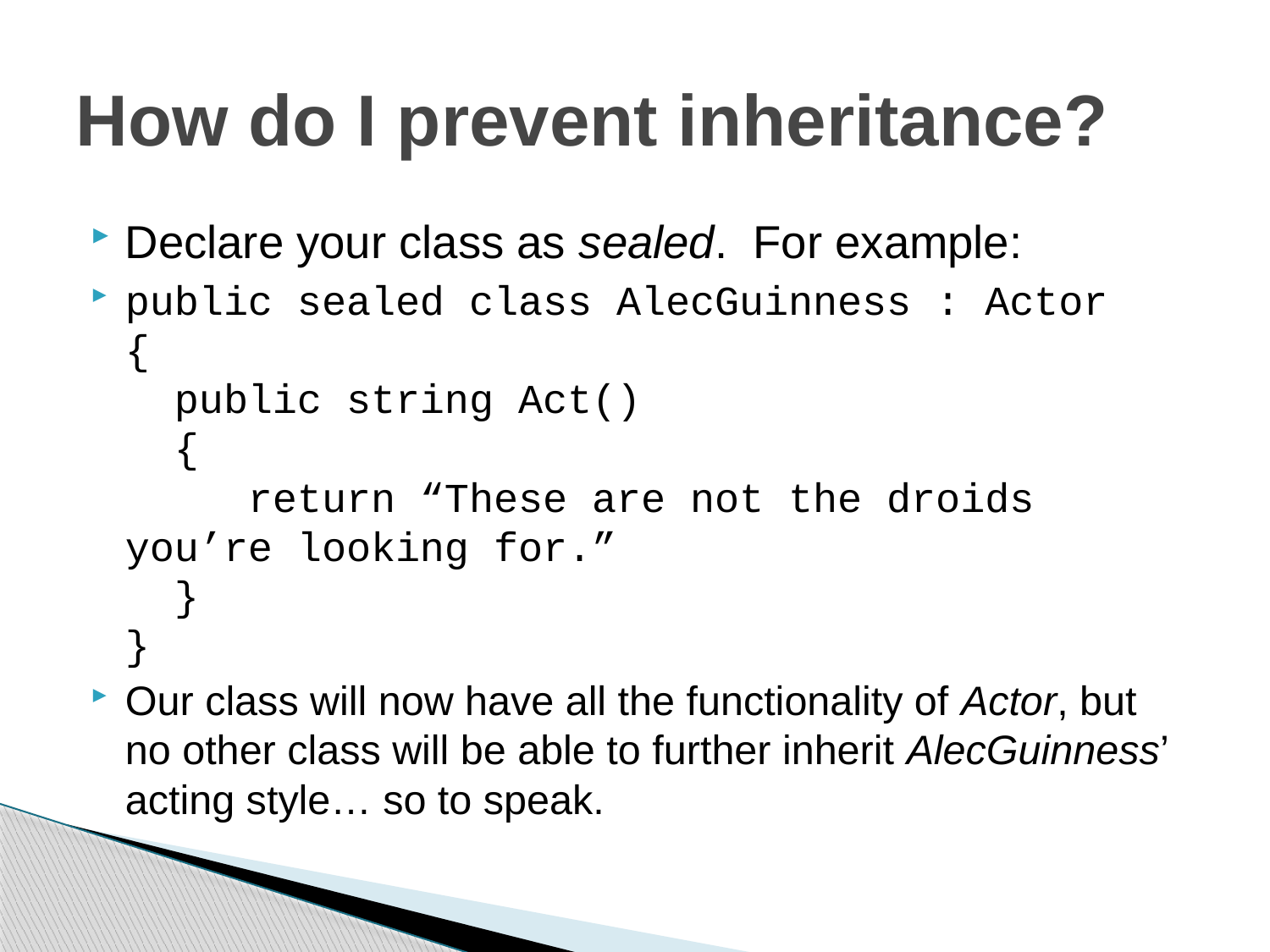

# How do I prevent inheritance?
Declare your class as sealed.  For example:
public sealed class AlecGuinness : Actor
{
  public string Act()
  {
     return “These are not the droids you’re looking for.”
  }
}
Our class will now have all the functionality of Actor, but no other class will be able to further inherit AlecGuinness’ acting style… so to speak.